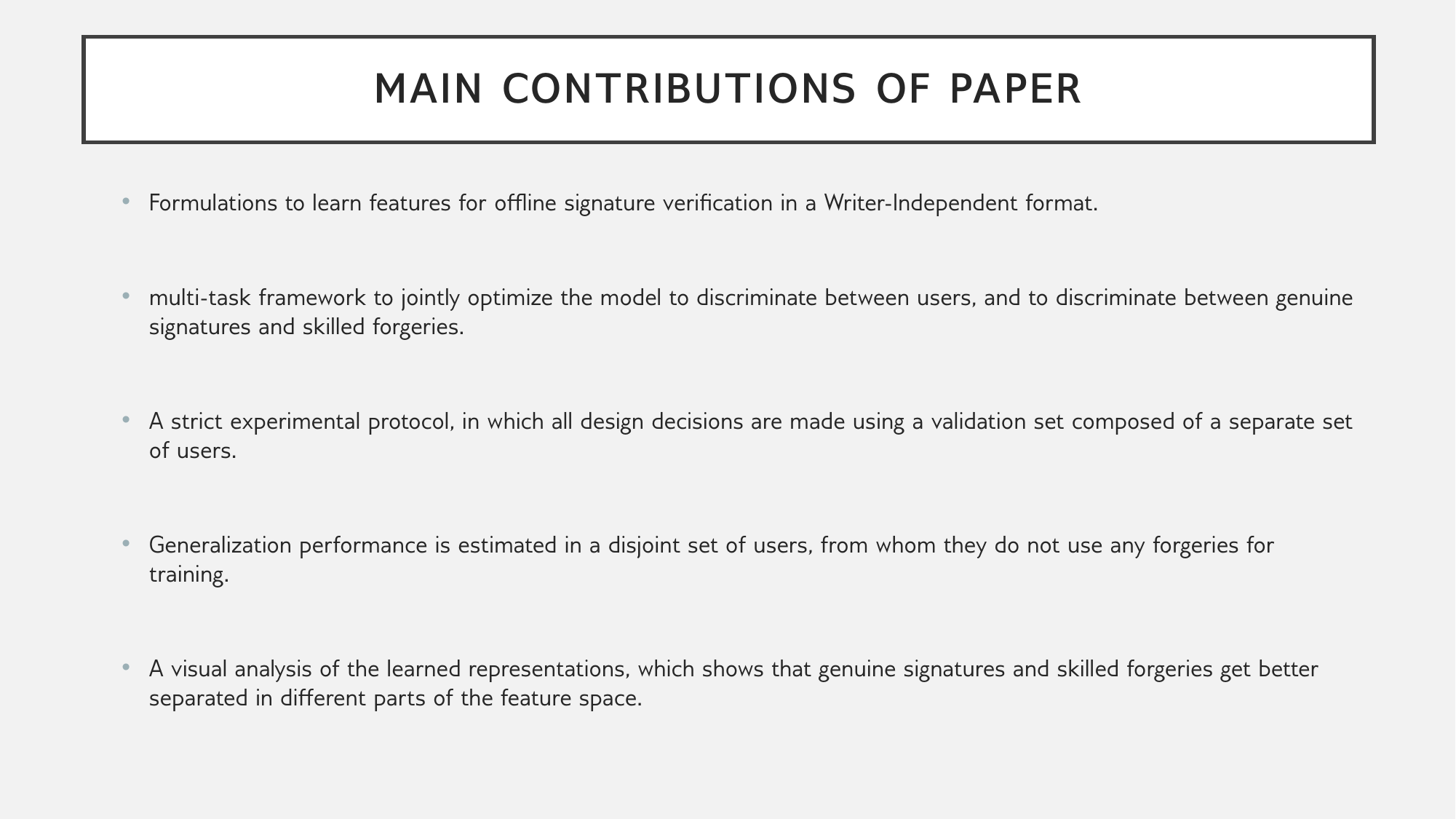

# main contributions of paper
Formulations to learn features for offline signature verification in a Writer-Independent format.

multi-task framework to jointly optimize the model to discriminate between users, and to discriminate between genuine signatures and skilled forgeries.

A strict experimental protocol, in which all design decisions are made using a validation set composed of a separate set of users.

Generalization performance is estimated in a disjoint set of users, from whom they do not use any forgeries for training.

A visual analysis of the learned representations, which shows that genuine signatures and skilled forgeries get better separated in different parts of the feature space.